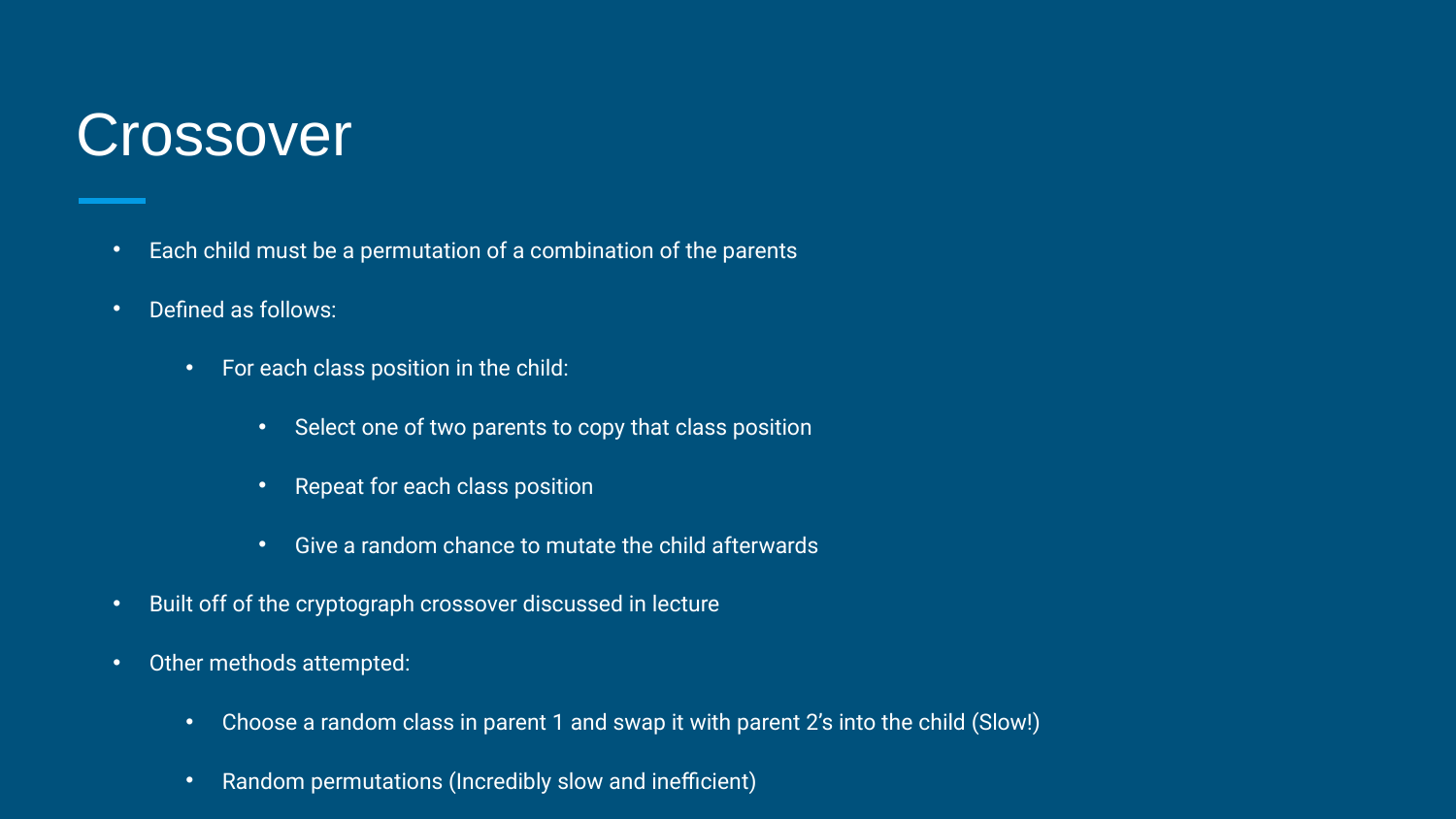

# Crossover
Each child must be a permutation of a combination of the parents
Defined as follows:
For each class position in the child:
Select one of two parents to copy that class position
Repeat for each class position
Give a random chance to mutate the child afterwards
Built off of the cryptograph crossover discussed in lecture
Other methods attempted:
Choose a random class in parent 1 and swap it with parent 2’s into the child (Slow!)
Random permutations (Incredibly slow and inefficient)